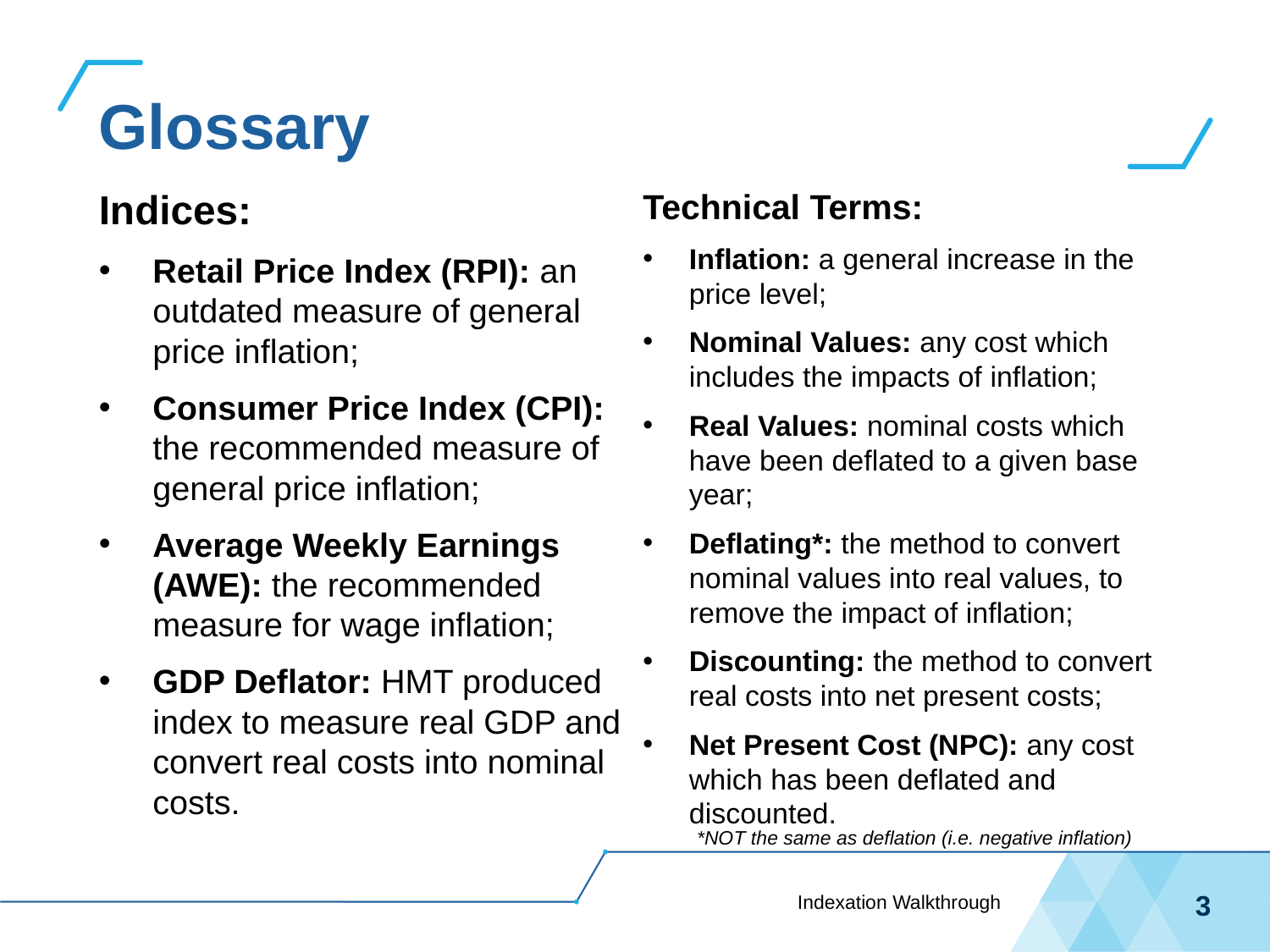

# Glossary
Indices:
Retail Price Index (RPI): an outdated measure of general price inflation;
Consumer Price Index (CPI): the recommended measure of general price inflation;
Average Weekly Earnings (AWE): the recommended measure for wage inflation;
GDP Deflator: HMT produced index to measure real GDP and convert real costs into nominal costs.
Technical Terms:
Inflation: a general increase in the price level;
Nominal Values: any cost which includes the impacts of inflation;
Real Values: nominal costs which have been deflated to a given base year;
Deflating*: the method to convert nominal values into real values, to remove the impact of inflation;
Discounting: the method to convert real costs into net present costs;
Net Present Cost (NPC): any cost which has been deflated and discounted.
*NOT the same as deflation (i.e. negative inflation)
Indexation Walkthrough
3